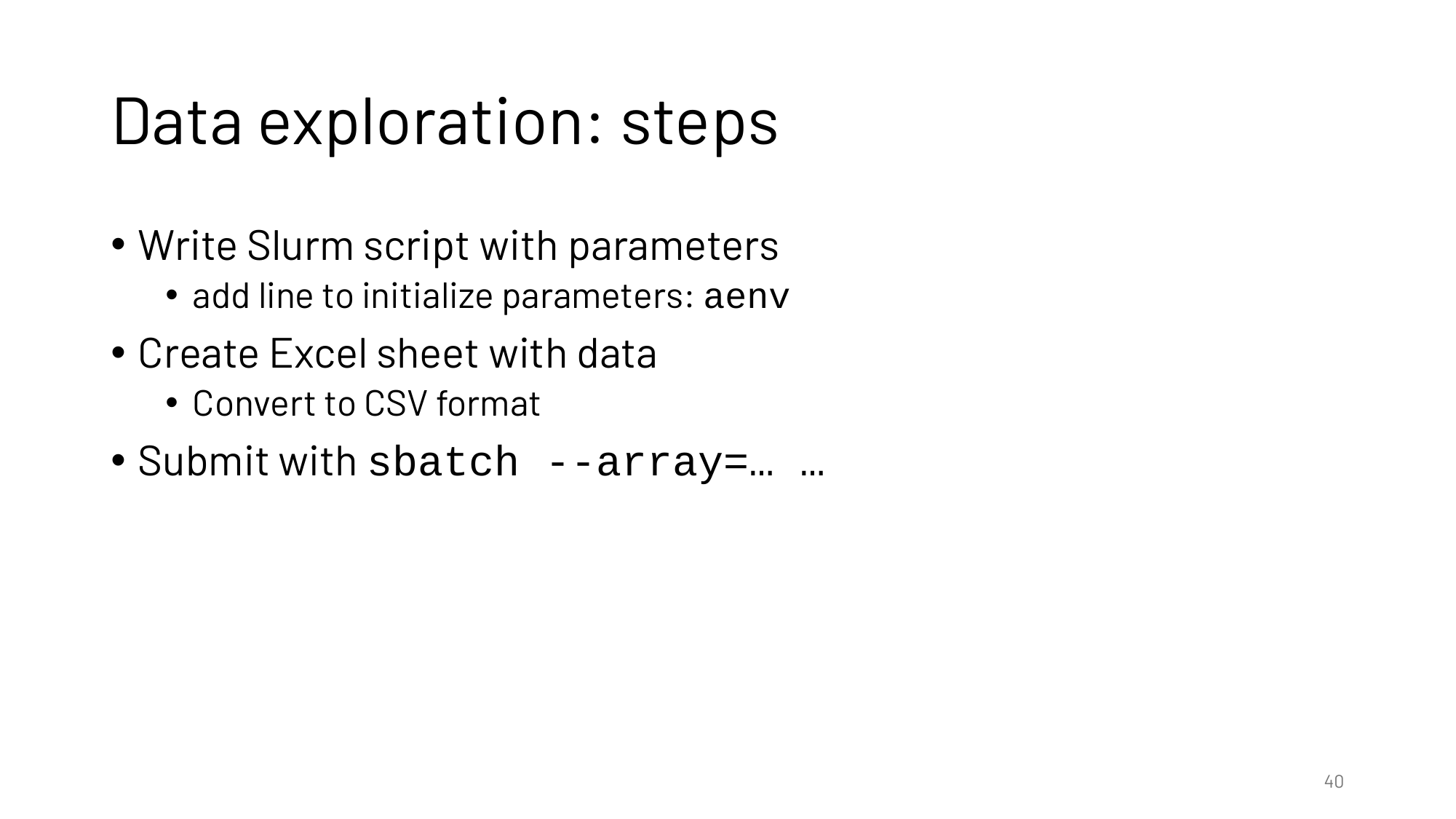

# Data exploration: steps
Write Slurm script with parameters
add line to initialize parameters: aenv
Create Excel sheet with data
Convert to CSV format
Submit with sbatch --array=… …
40